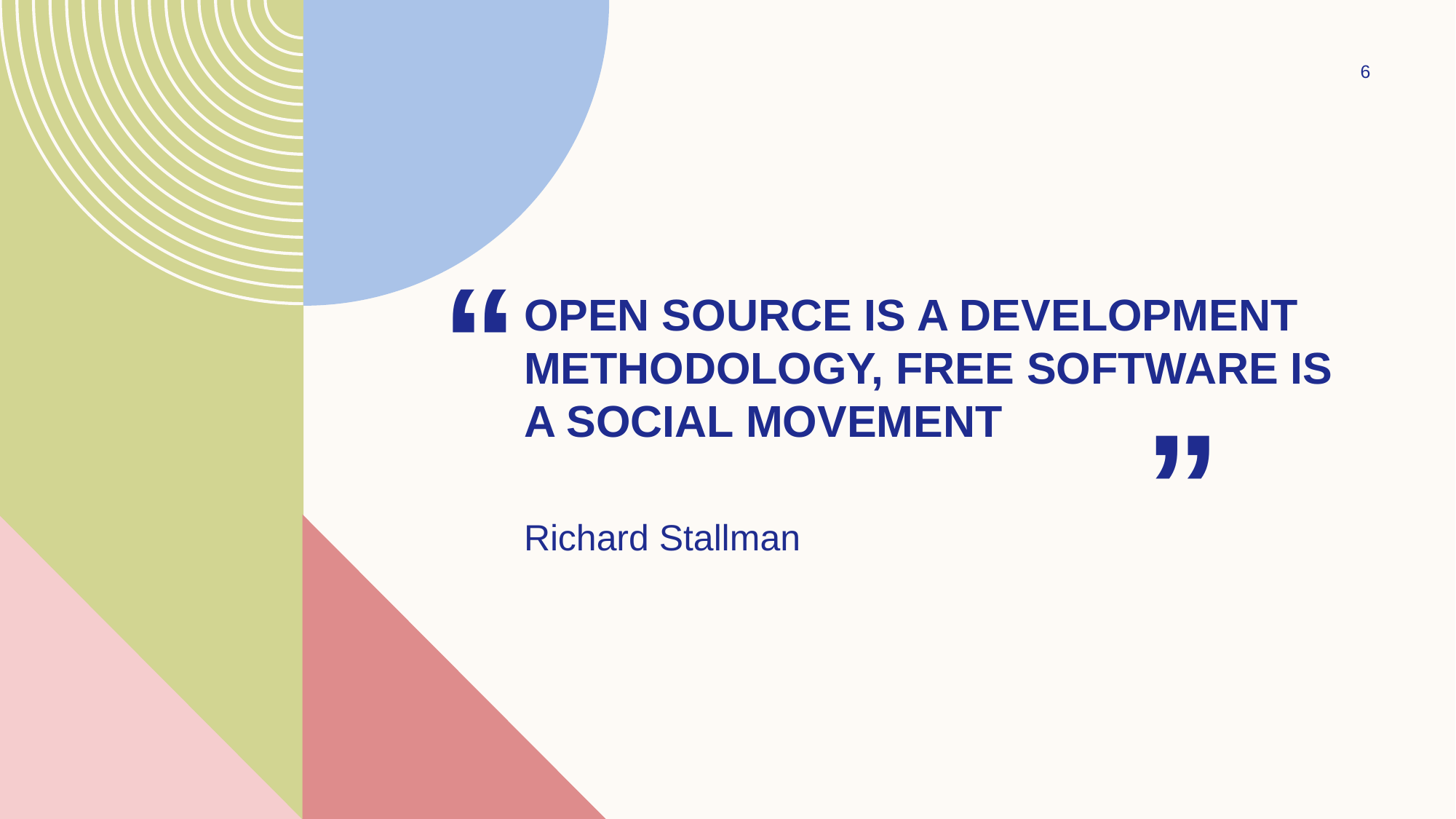

6
“
# Open source is a development Methodology, free software is a social movement
”
Richard Stallman